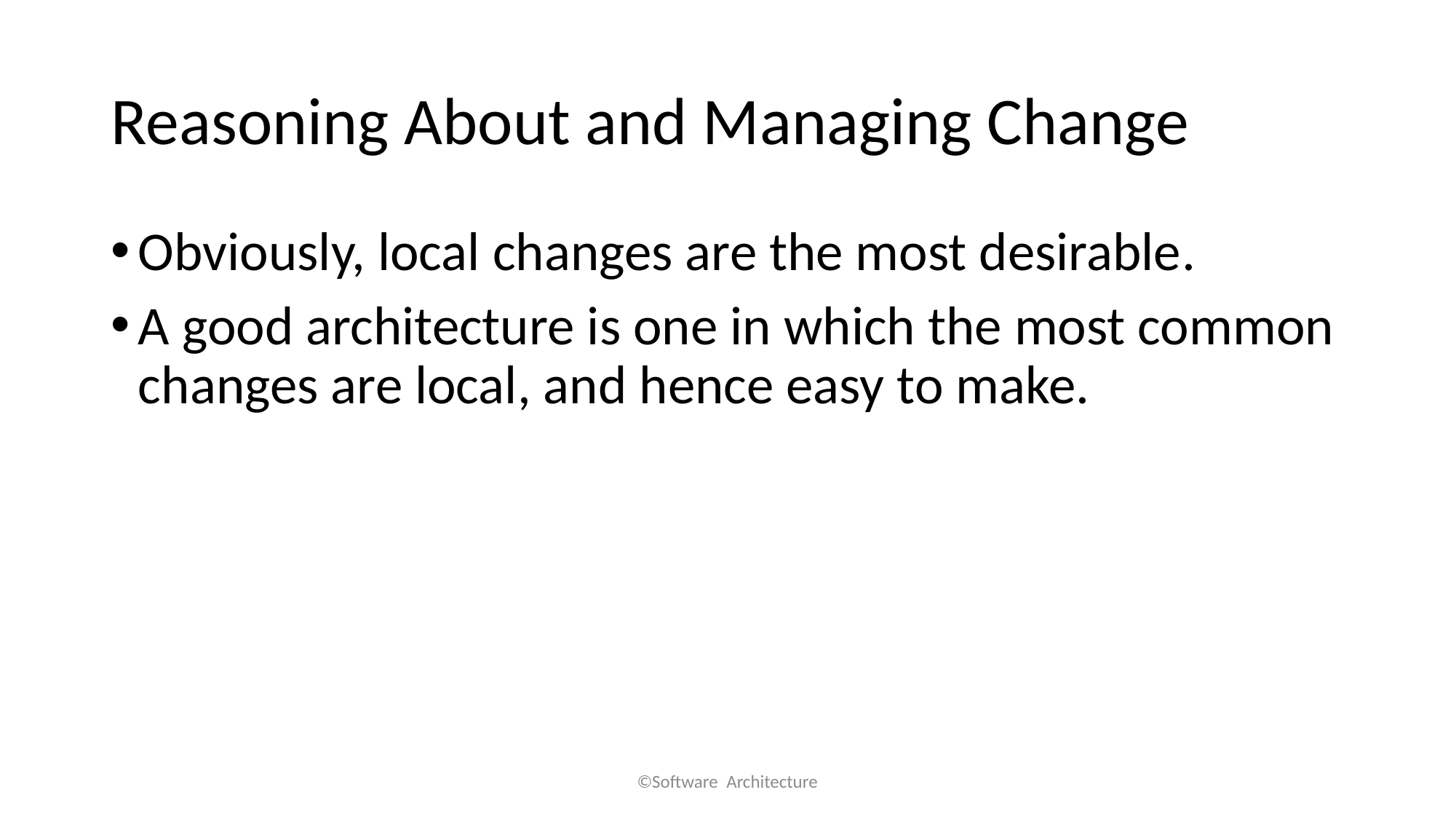

# Reasoning About and Managing Change
Obviously, local changes are the most desirable.
A good architecture is one in which the most common changes are local, and hence easy to make.
©Software  Architecture